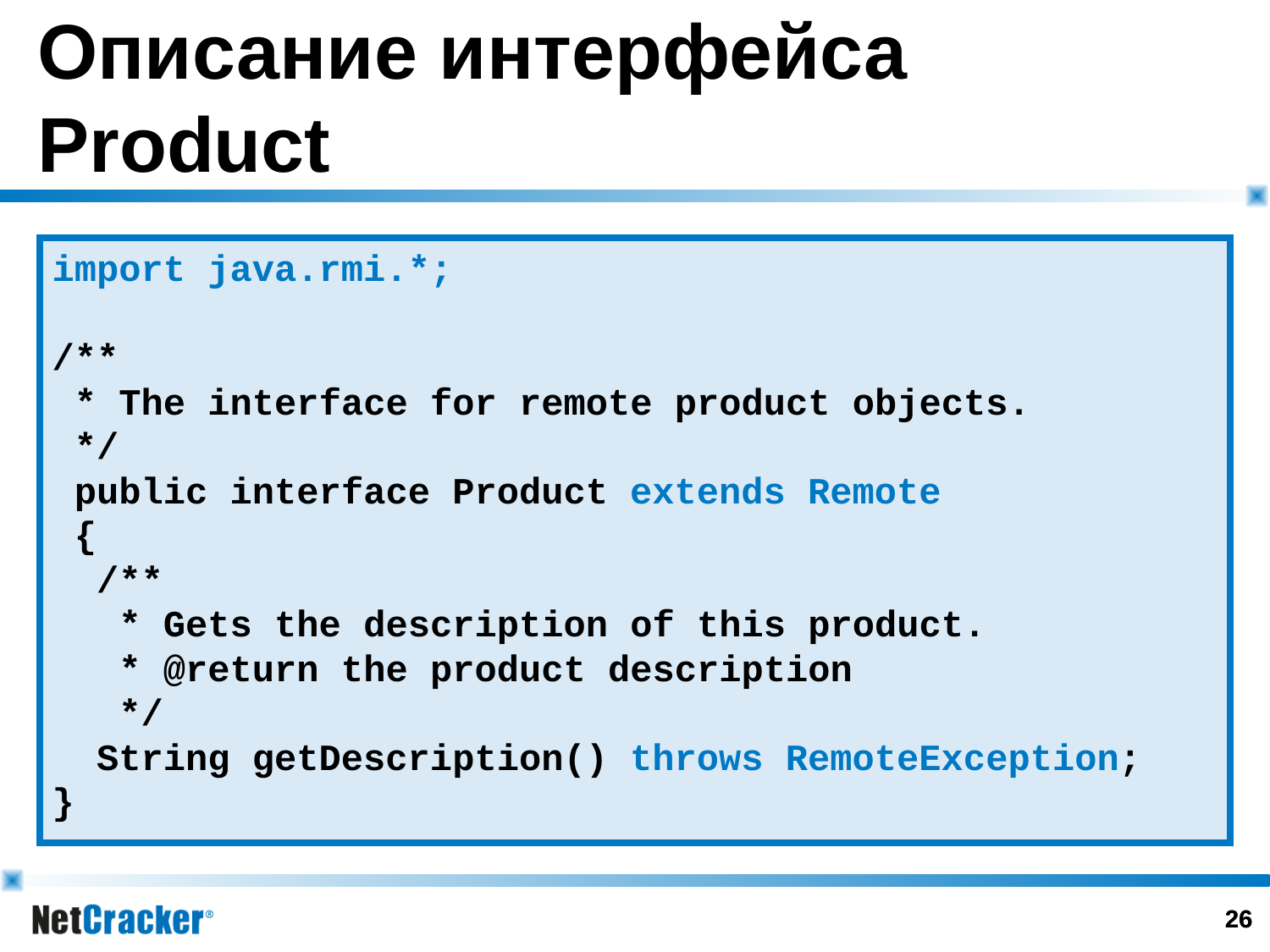

Описание интерфейса
Product
import java.rmi.*;

/**
 * The interface for remote product objects.
 */
 public interface Product extends Remote
 {
  /**
   * Gets the description of this product.
   * @return the product description
   */
  String getDescription() throws RemoteException;
}
26
26